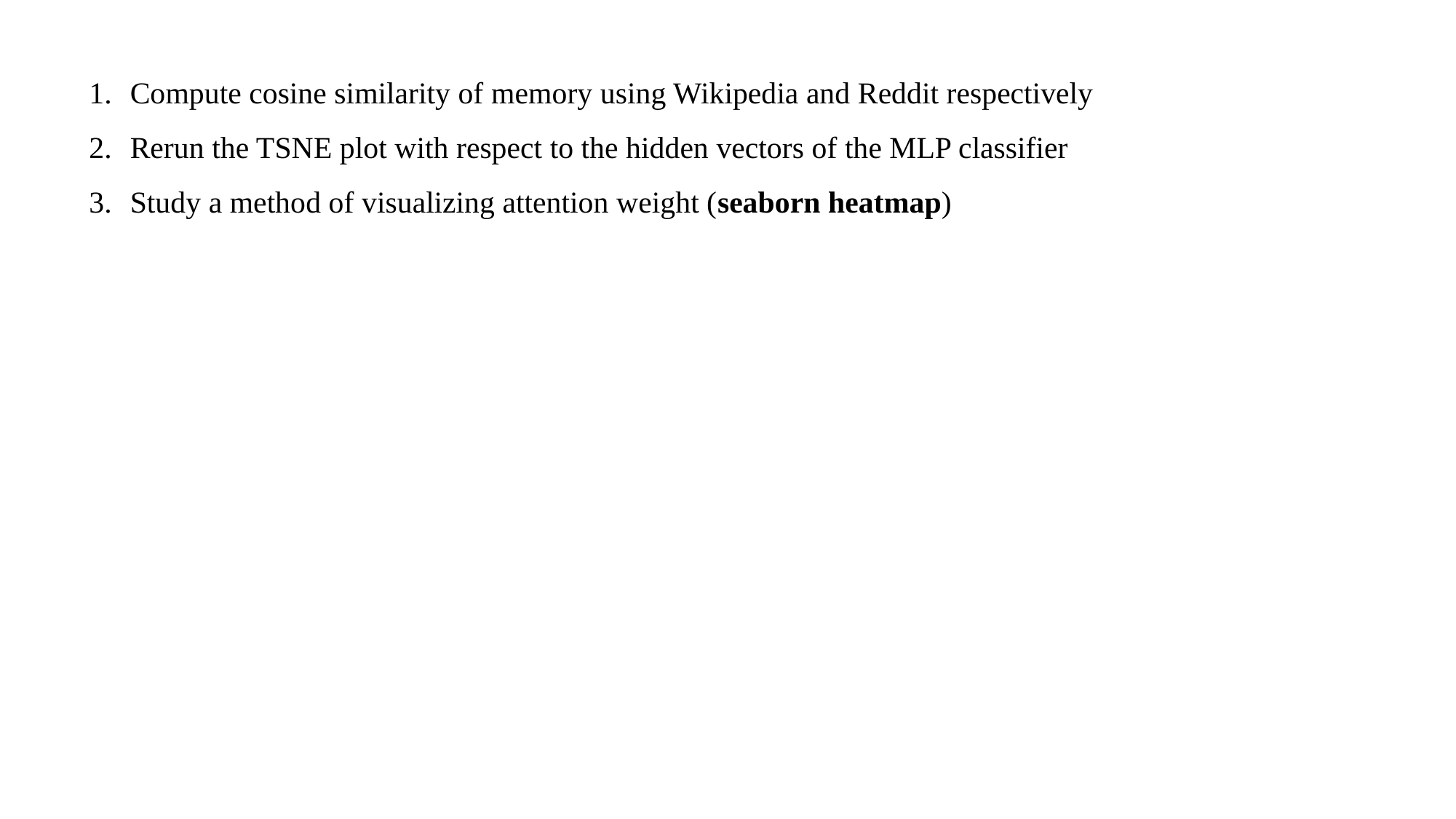

Compute cosine similarity of memory using Wikipedia and Reddit respectively
Rerun the TSNE plot with respect to the hidden vectors of the MLP classifier
Study a method of visualizing attention weight (seaborn heatmap)